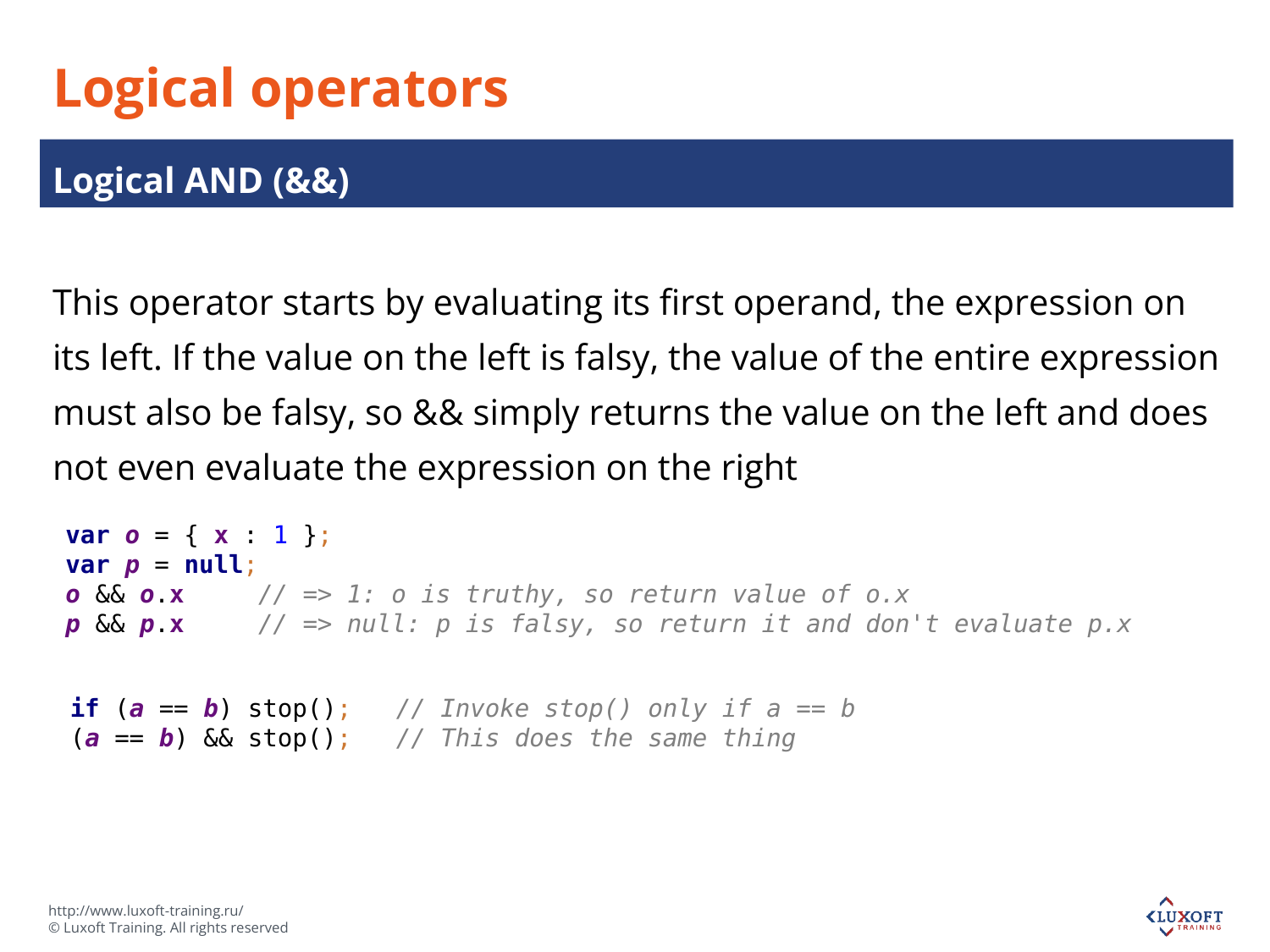

# Logical operators
Logical AND (&&)
This operator starts by evaluating its first operand, the expression on its left. If the value on the left is falsy, the value of the entire expression must also be falsy, so && simply returns the value on the left and does not even evaluate the expression on the right
var o = { x : 1 };
var p = null;
o && o.x     // => 1: o is truthy, so return value of o.x
p && p.x     // => null: p is falsy, so return it and don't evaluate p.x
if (a == b) stop();   // Invoke stop() only if a == b
(a == b) && stop();   // This does the same thing